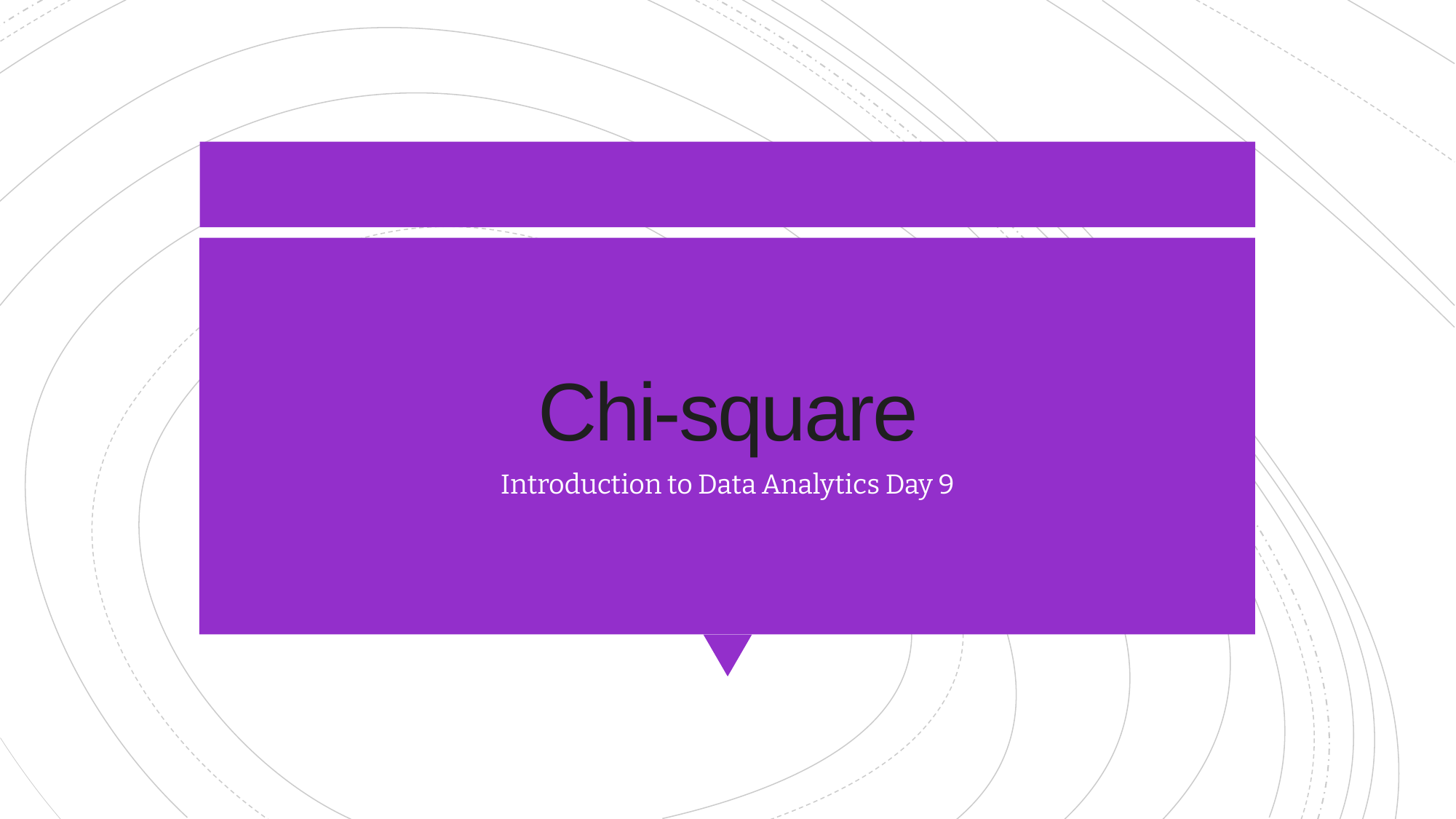

# Chi-square
Introduction to Data Analytics Day 9